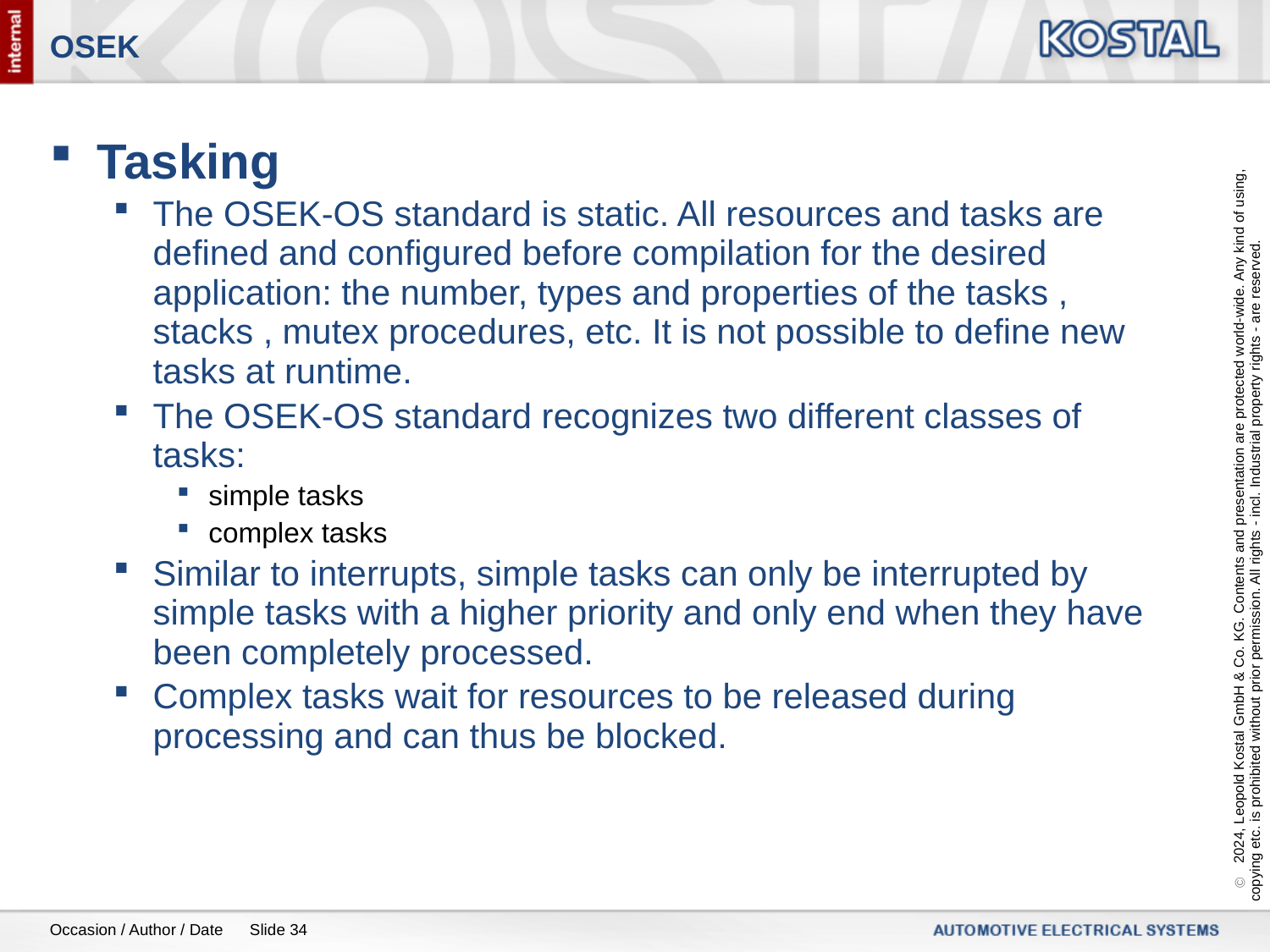

# OSEK
Tasking
The OSEK-OS standard is static. All resources and tasks are defined and configured before compilation for the desired application: the number, types and properties of the tasks , stacks , mutex procedures, etc. It is not possible to define new tasks at runtime.
The OSEK-OS standard recognizes two different classes of tasks:
simple tasks
complex tasks
Similar to interrupts, simple tasks can only be interrupted by simple tasks with a higher priority and only end when they have been completely processed.
Complex tasks wait for resources to be released during processing and can thus be blocked.